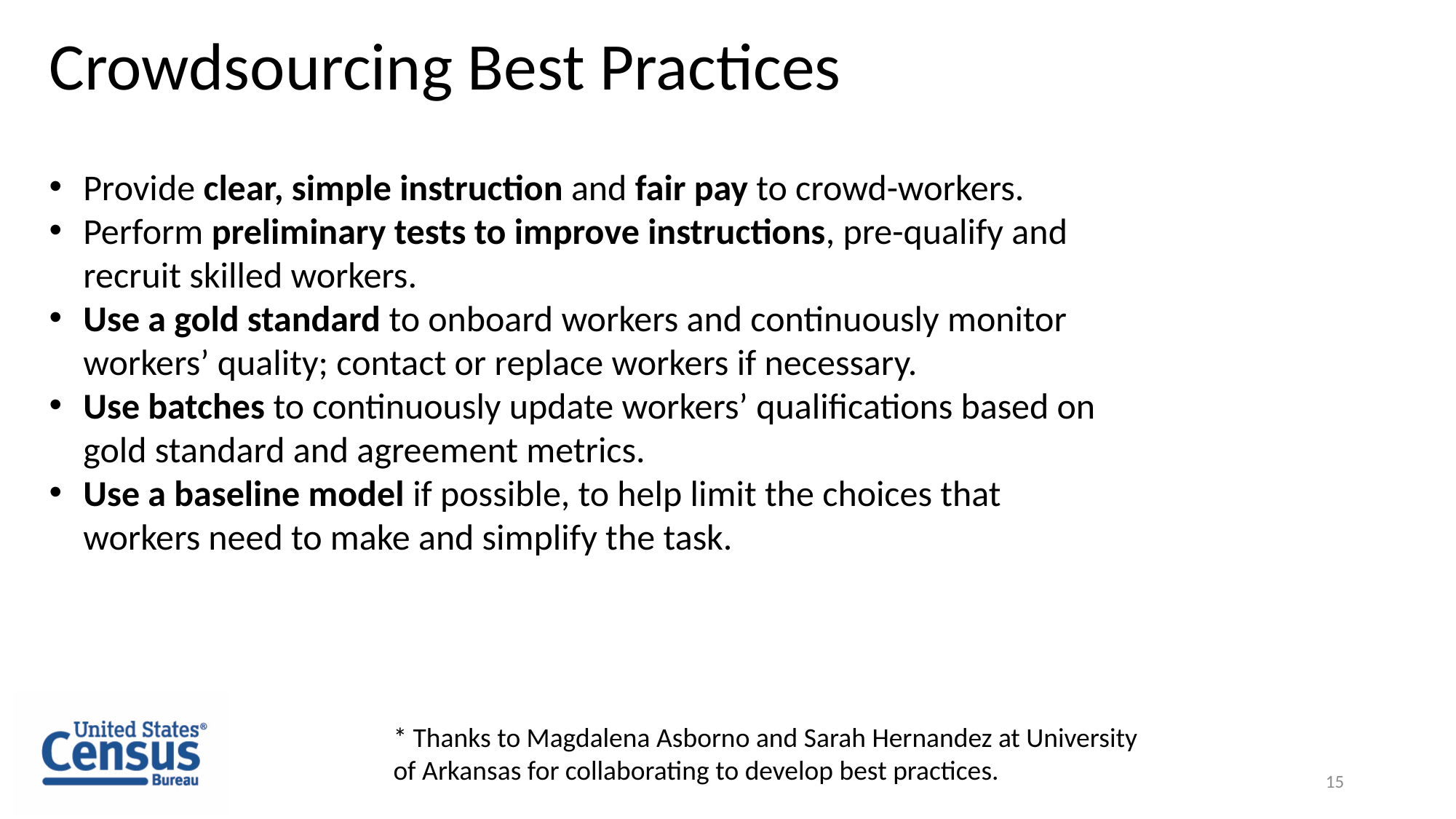

Crowdsourcing Best Practices
Provide clear, simple instruction and fair pay to crowd-workers.
Perform preliminary tests to improve instructions, pre-qualify and recruit skilled workers.
Use a gold standard to onboard workers and continuously monitor workers’ quality; contact or replace workers if necessary.
Use batches to continuously update workers’ qualifications based on gold standard and agreement metrics.
Use a baseline model if possible, to help limit the choices that workers need to make and simplify the task.
* Thanks to Magdalena Asborno and Sarah Hernandez at University of Arkansas for collaborating to develop best practices.
15